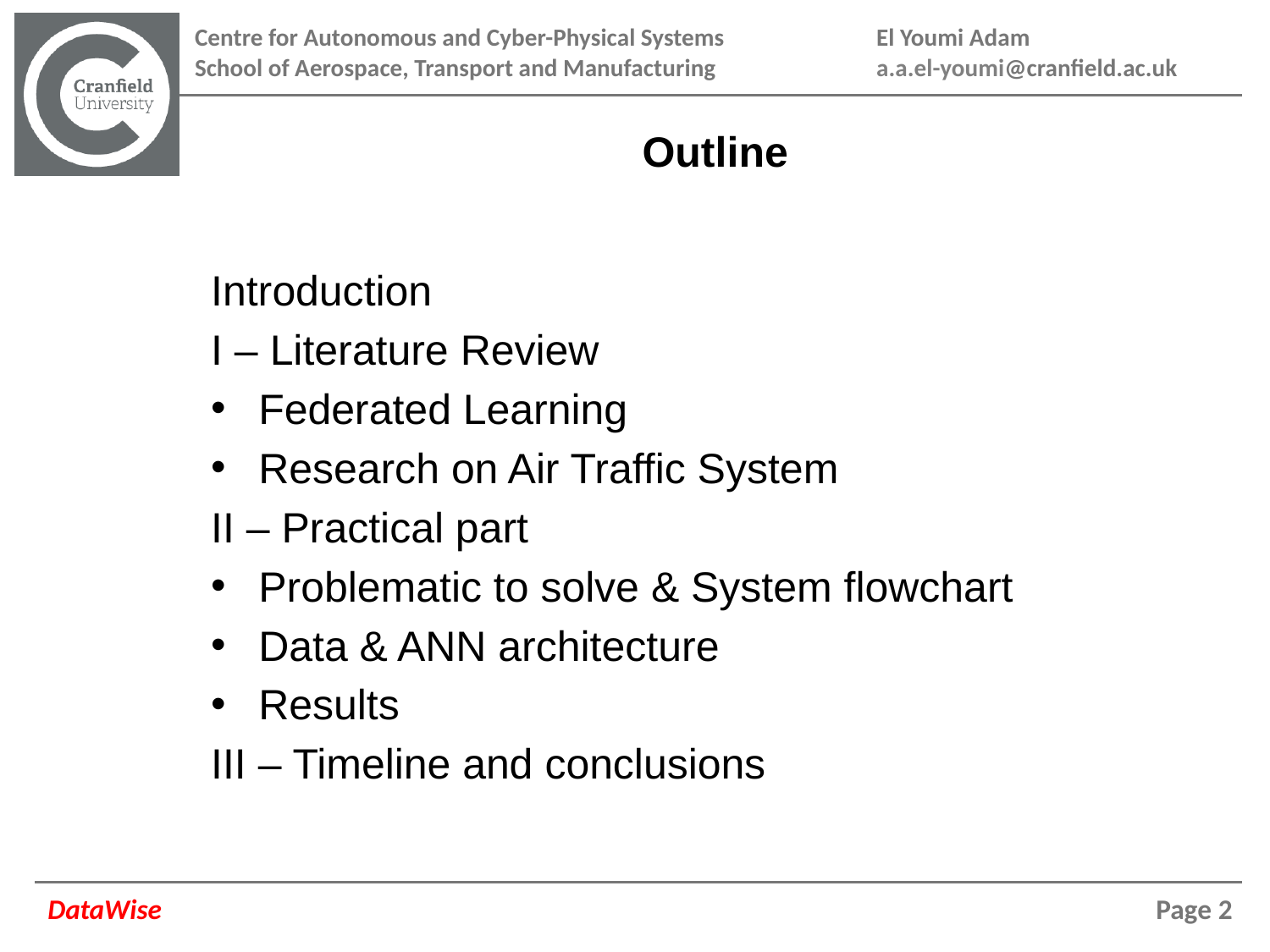

Outline
Introduction
I – Literature Review
Federated Learning
Research on Air Traffic System
II – Practical part
Problematic to solve & System flowchart
Data & ANN architecture
Results
III – Timeline and conclusions